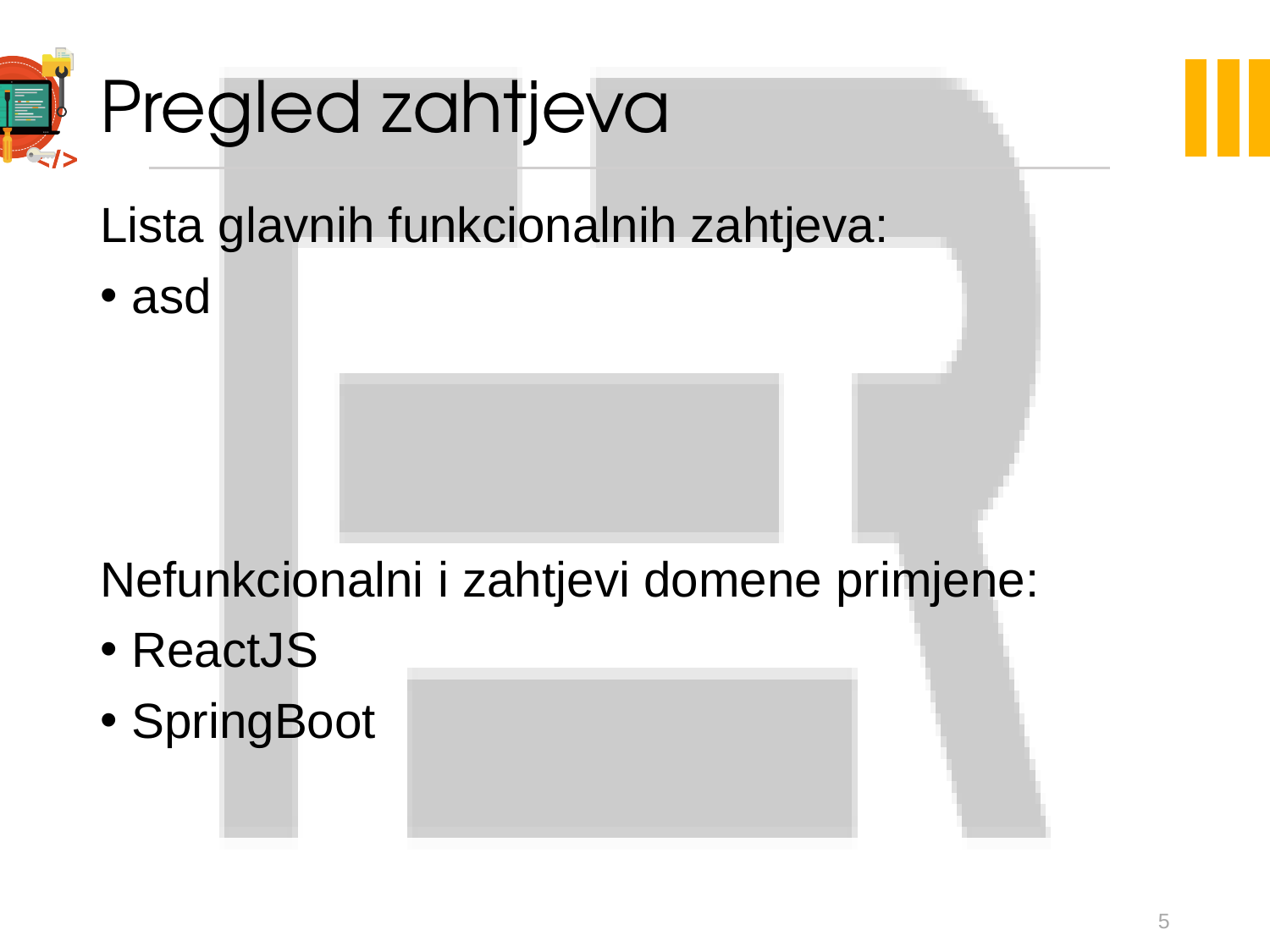

# Pregled zahtjeva
Lista glavnih funkcionalnih zahtjeva:
asd

Nefunkcionalni i zahtjevi domene primjene:
ReactJS
SpringBoot

5